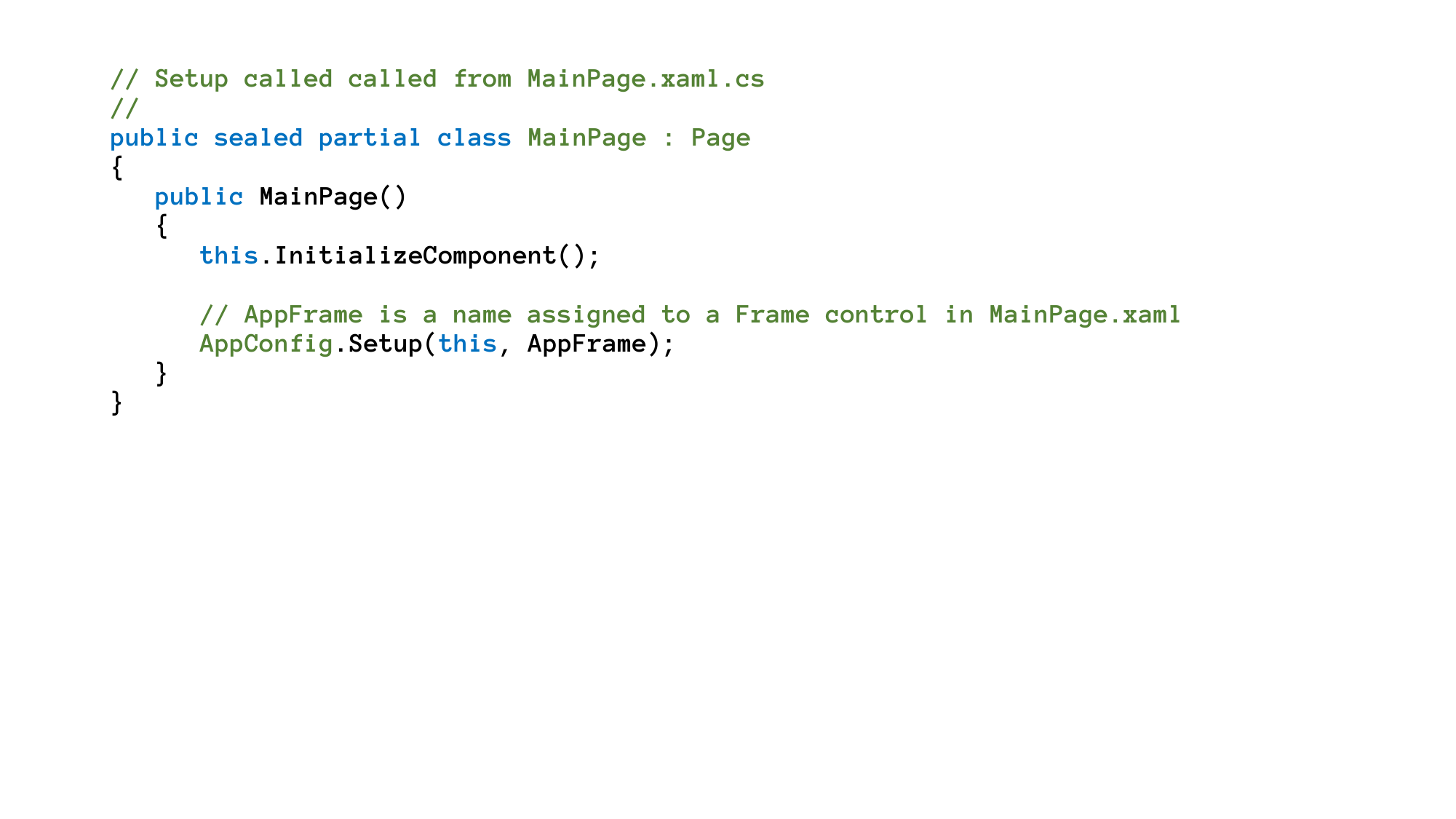

// Setup called called from MainPage.xaml.cs
//
public sealed partial class MainPage : Page
{
   public MainPage()
   {
      this.InitializeComponent();

      // AppFrame is a name assigned to a Frame control in MainPage.xaml
      AppConfig.Setup(this, AppFrame);
   }
}